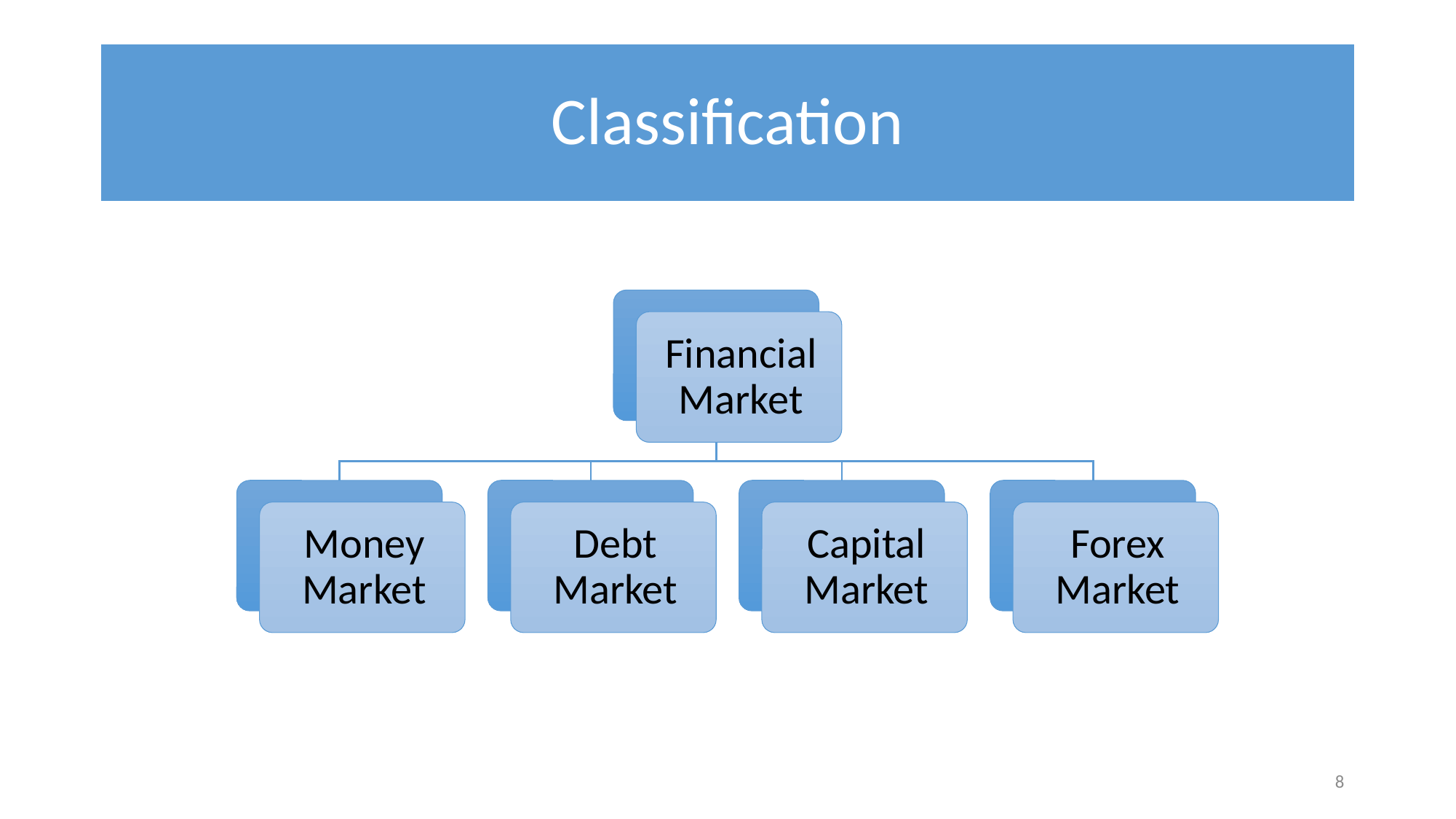

# Classification
Financial Market
Money Market
Debt Market
Capital Market
Forex Market
8